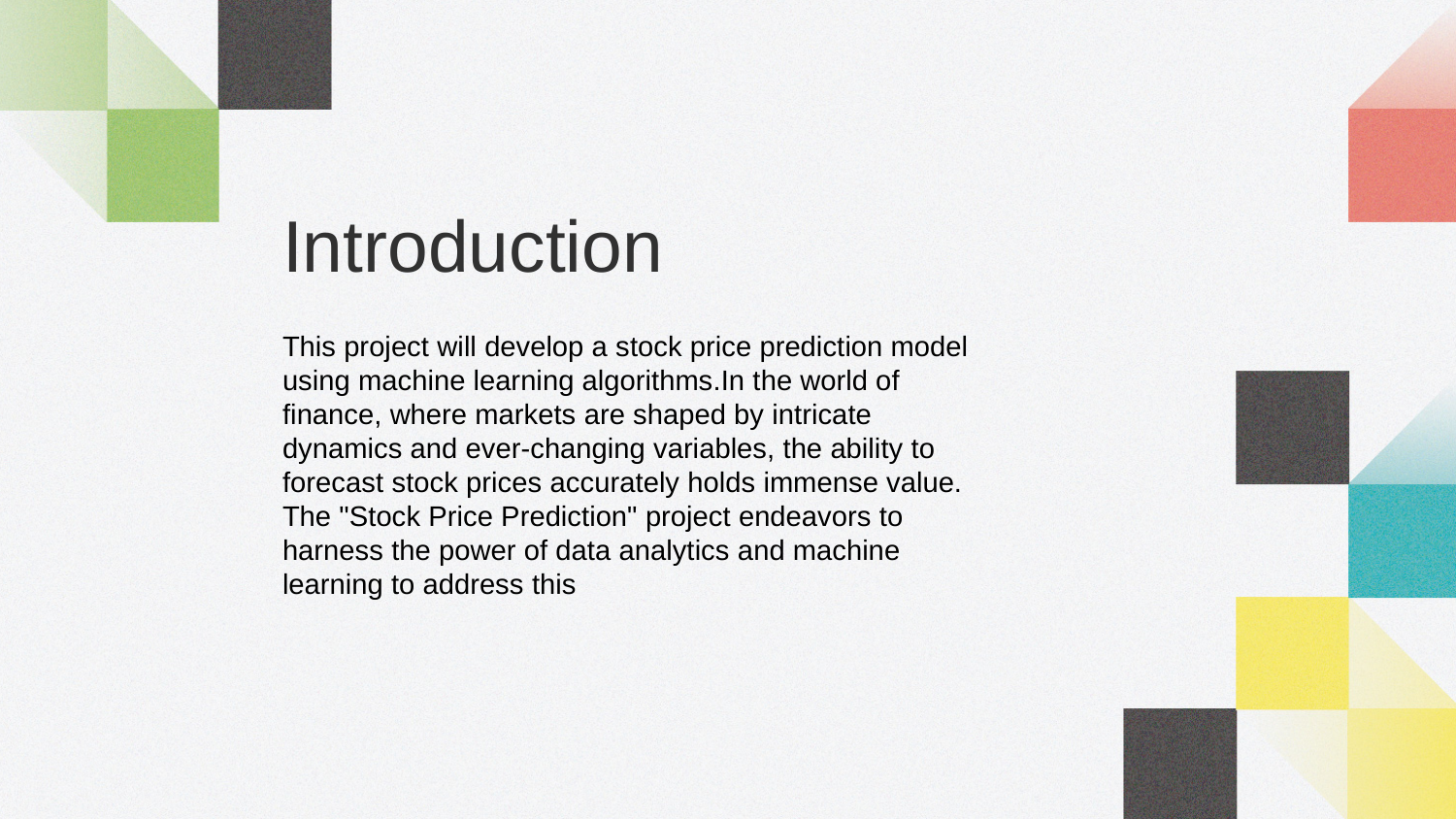

# Introduction
This project will develop a stock price prediction model using machine learning algorithms.In the world of finance, where markets are shaped by intricate dynamics and ever-changing variables, the ability to forecast stock prices accurately holds immense value. The "Stock Price Prediction" project endeavors to harness the power of data analytics and machine learning to address this